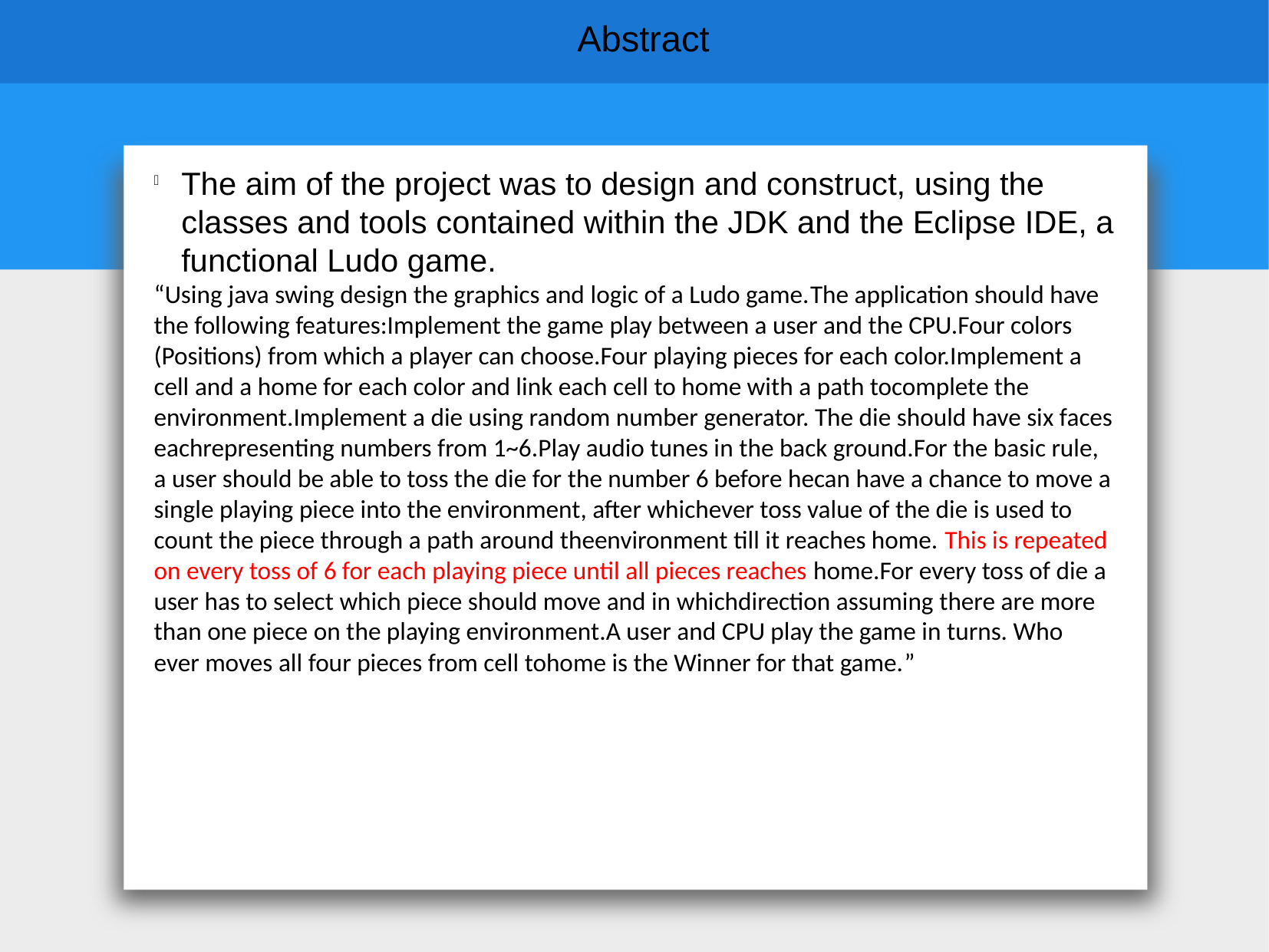

Abstract
The aim of the project was to design and construct, using the classes and tools contained within the JDK and the Eclipse IDE, a functional Ludo game.
“Using java swing design the graphics and logic of a Ludo game.The application should have the following features:Implement the game play between a user and the CPU.Four colors (Positions) from which a player can choose.Four playing pieces for each color.Implement a cell and a home for each color and link each cell to home with a path tocomplete the environment.Implement a die using random number generator. The die should have six faces eachrepresenting numbers from 1~6.Play audio tunes in the back ground.For the basic rule, a user should be able to toss the die for the number 6 before hecan have a chance to move a single playing piece into the environment, after whichever toss value of the die is used to count the piece through a path around theenvironment till it reaches home. This is repeated on every toss of 6 for each playing piece until all pieces reaches home.For every toss of die a user has to select which piece should move and in whichdirection assuming there are more than one piece on the playing environment.A user and CPU play the game in turns. Who ever moves all four pieces from cell tohome is the Winner for that game.”